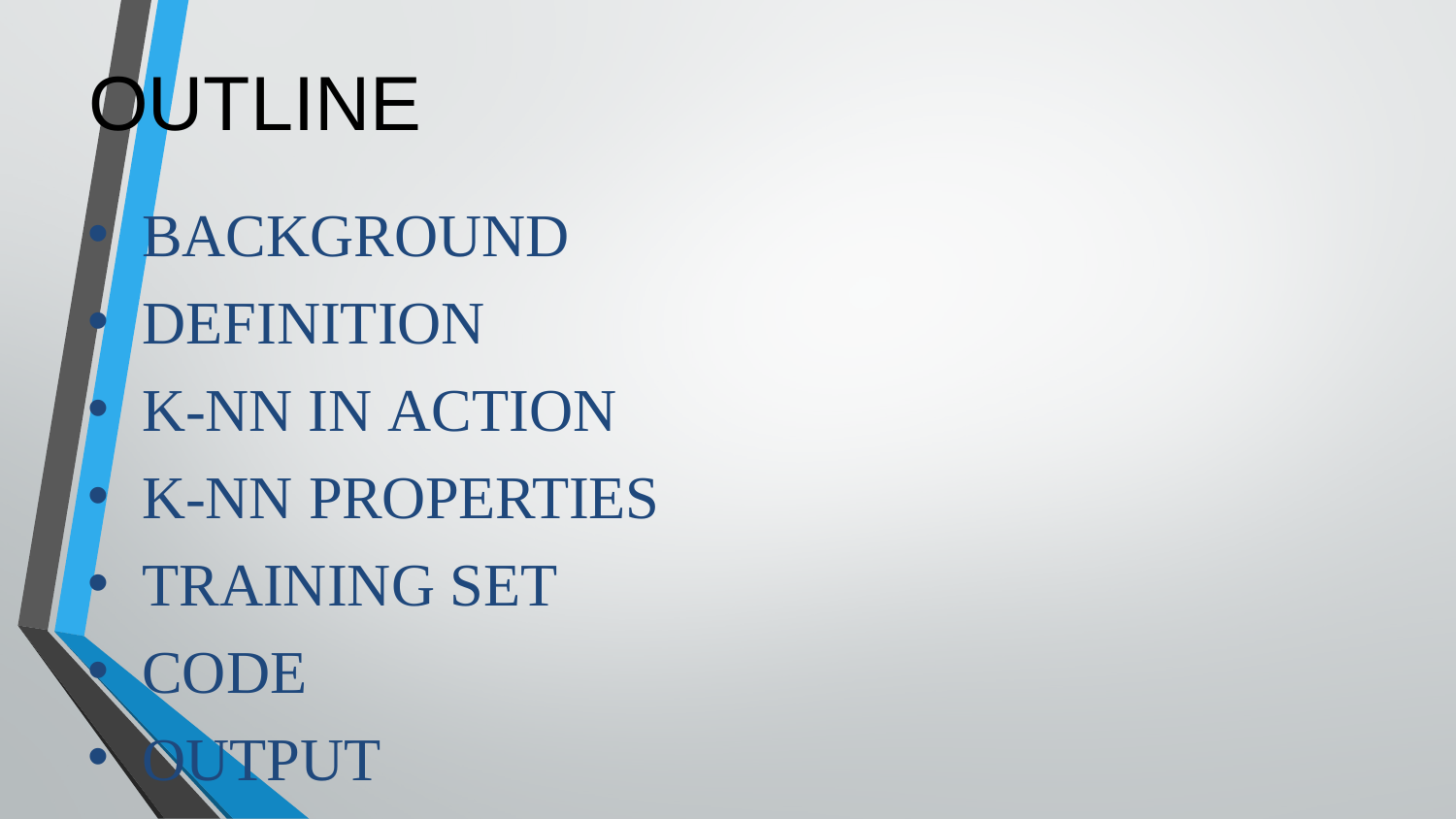

# OUTLINE
BACKGROUND
DEFINITION
K-NN IN ACTION
K-NN PROPERTIES
TRAINING SET
CODE
OUTPUT